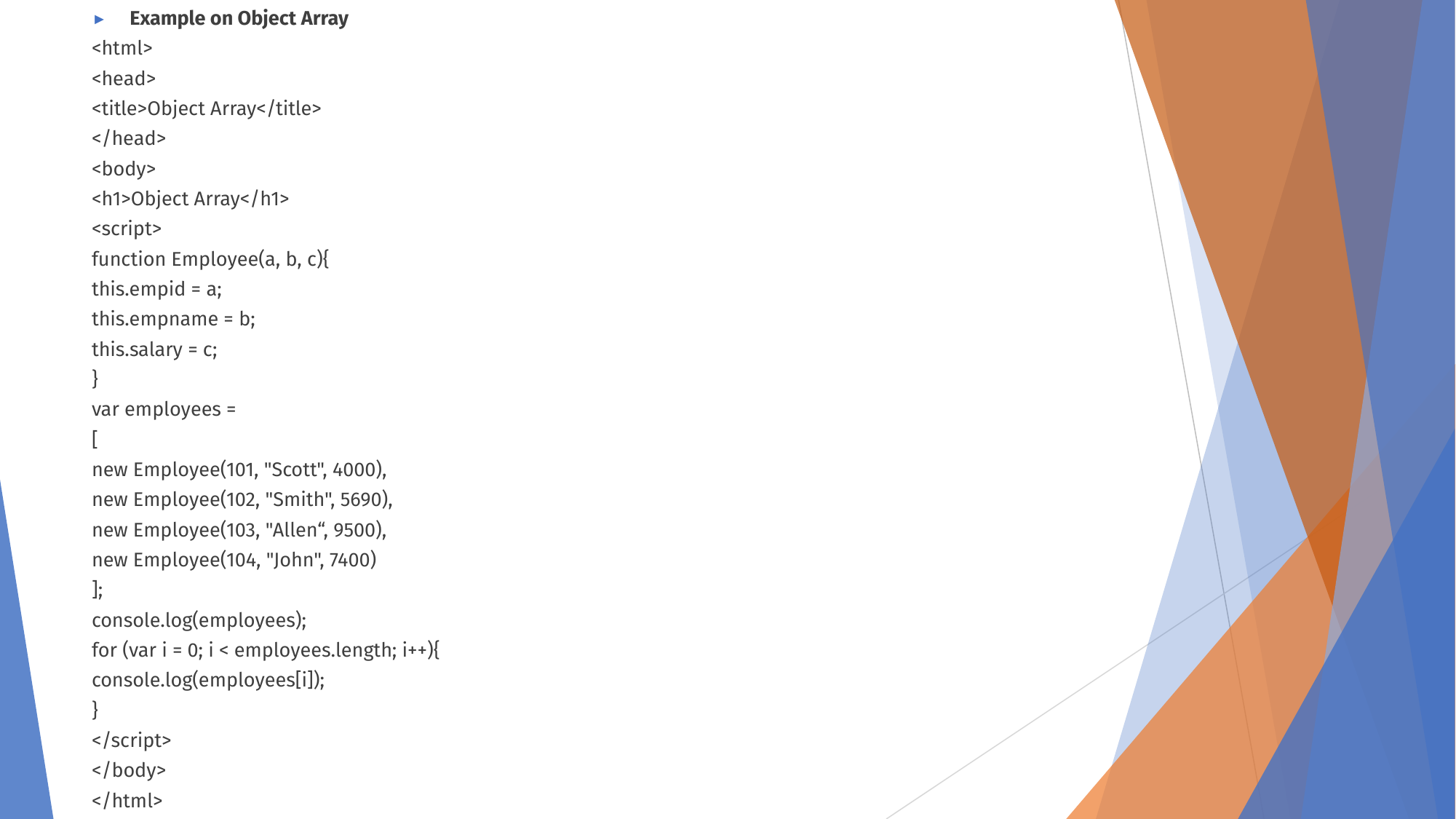

Example on Object Array
<html>
<head>
<title>Object Array</title>
</head>
<body>
<h1>Object Array</h1>
<script>
function Employee(a, b, c){
this.empid = a;
this.empname = b;
this.salary = c;
}
var employees =
[
new Employee(101, "Scott", 4000),
new Employee(102, "Smith", 5690),
new Employee(103, "Allen“, 9500),
new Employee(104, "John", 7400)
];
console.log(employees);
for (var i = 0; i < employees.length; i++){
console.log(employees[i]);
}
</script>
</body>
</html>